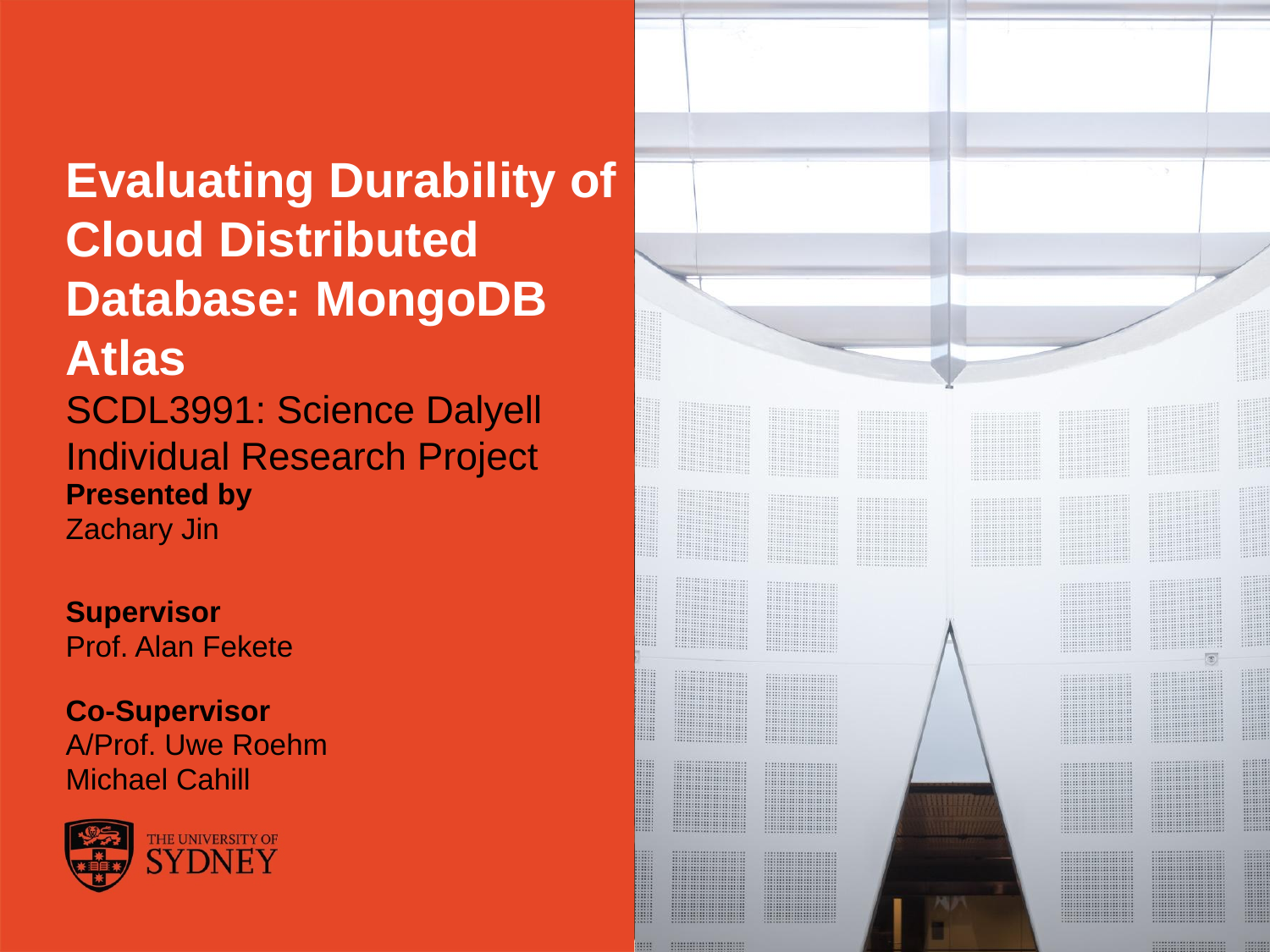

# Evaluating Durability of Cloud Distributed Database: MongoDB Atlas SCDL3991: Science Dalyell Individual Research Project
Presented by
Zachary Jin
Supervisor
Prof. Alan Fekete

Co-Supervisor
A/Prof. Uwe Roehm
Michael Cahill